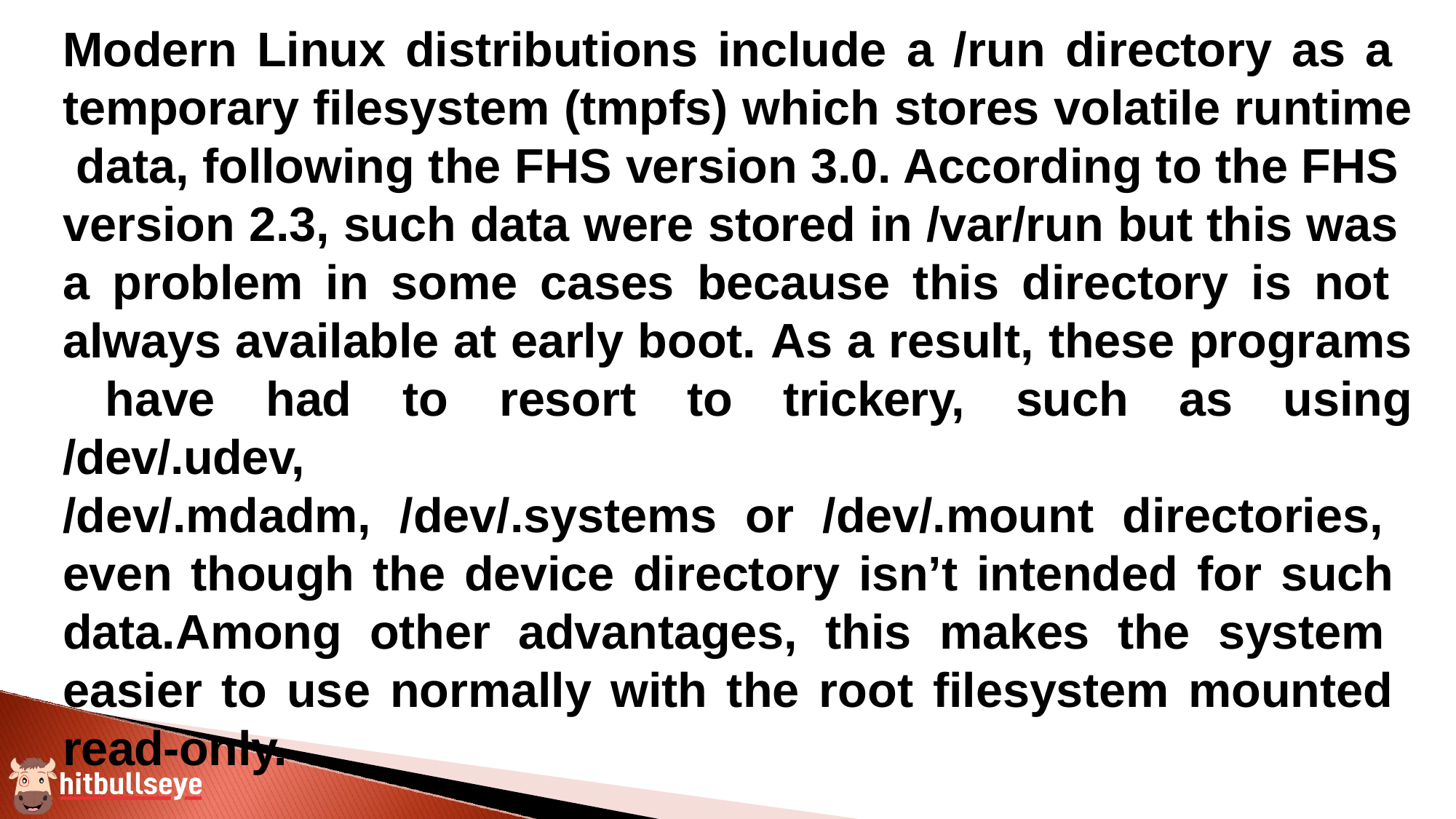

Modern Linux distributions include a /run directory as a  temporary filesystem (tmpfs) which stores volatile runtime  data, following the FHS version 3.0. According to the FHS  version 2.3, such data were stored in /var/run but this was  a problem in some cases because this directory is not  always available at early boot. As a result, these programs  have had to resort to trickery, such as using /dev/.udev,
/dev/.mdadm, /dev/.systems or /dev/.mount directories,  even though the device directory isn’t intended for such  data.Among other advantages, this makes the system  easier to use normally with the root filesystem mounted  read-only.